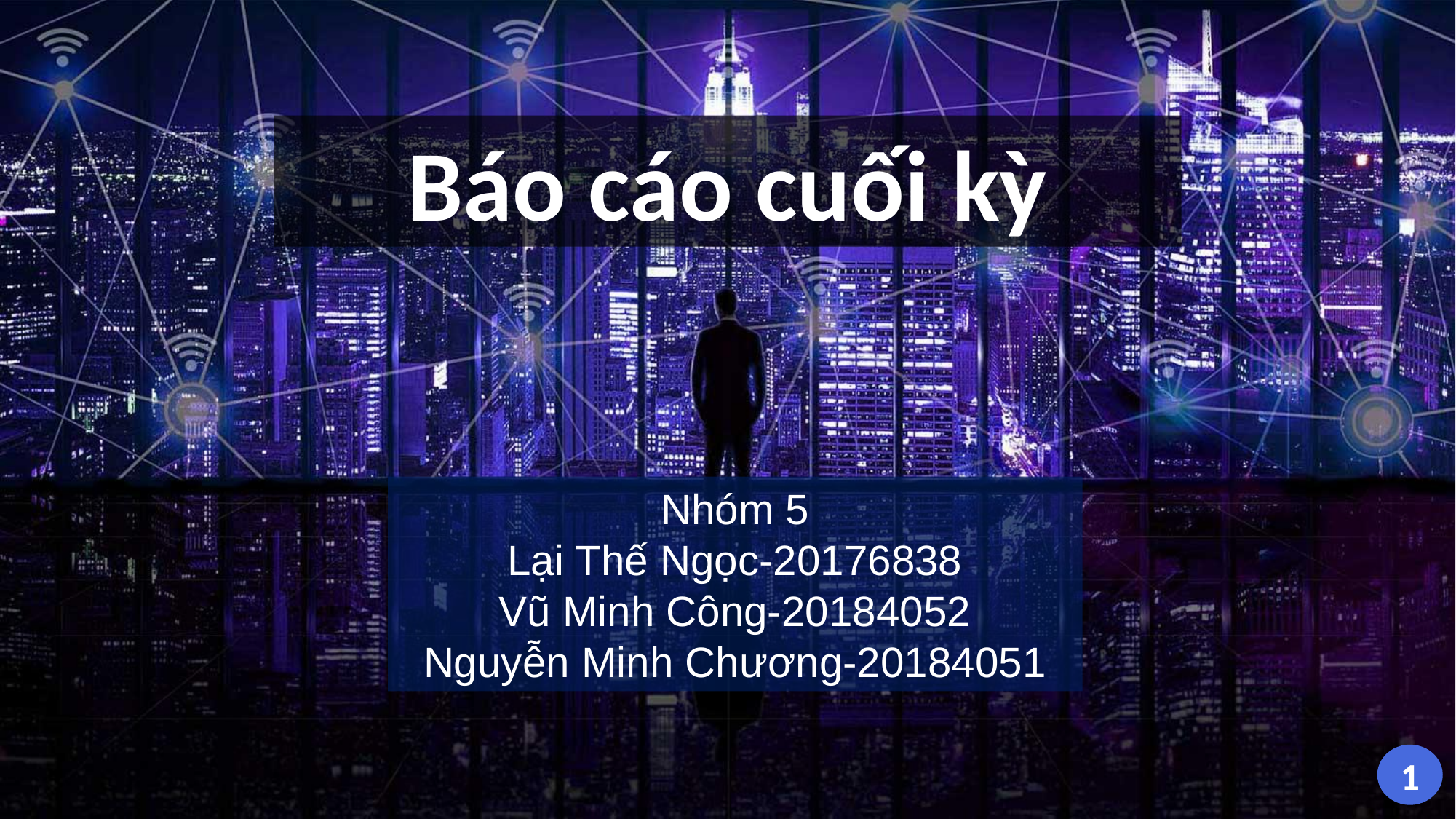

Báo cáo cuối kỳ
Nhóm 5
Lại Thế Ngọc-20176838
Vũ Minh Công-20184052
Nguyễn Minh Chương-20184051
1